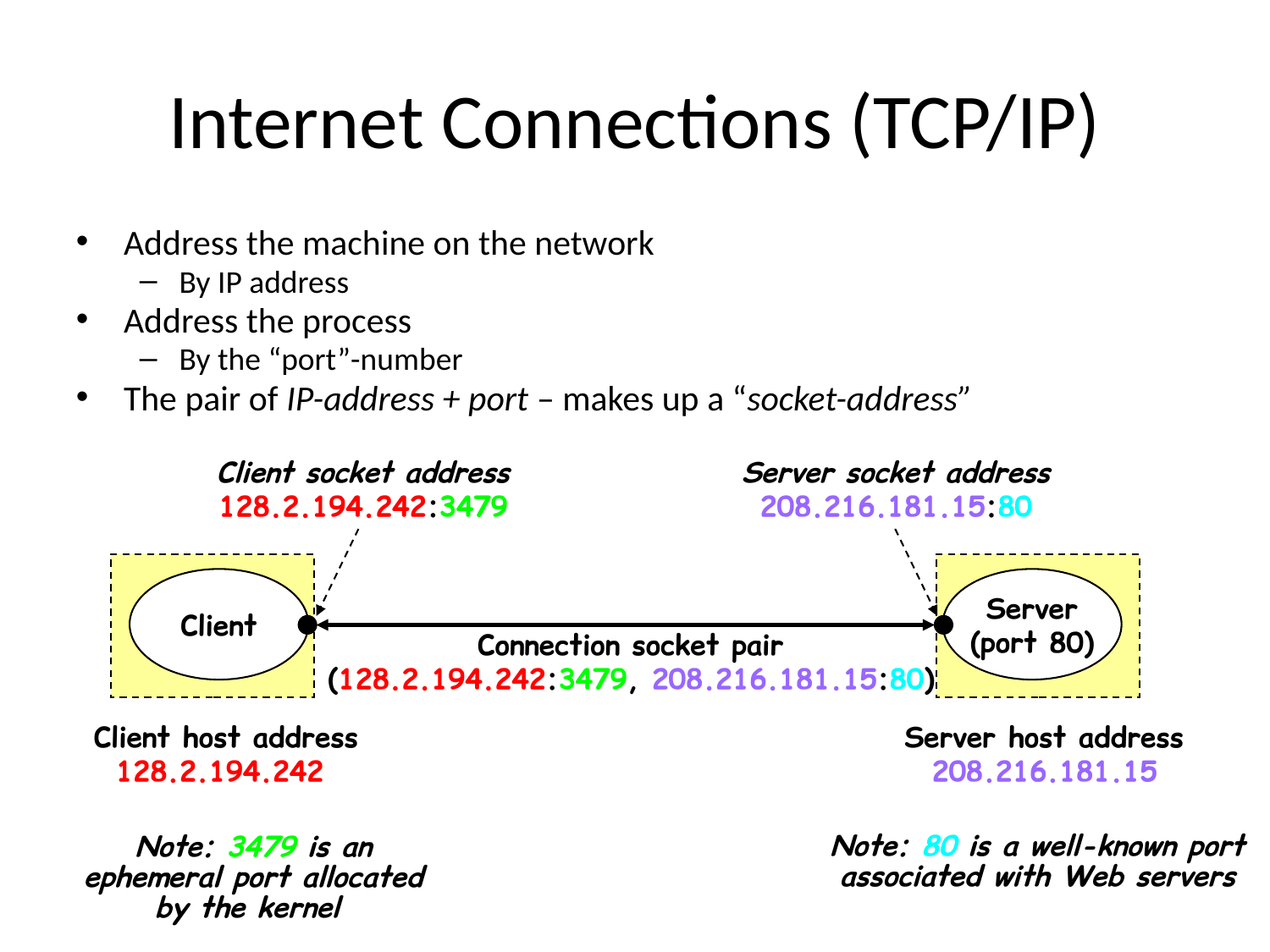

# Internet Connections (TCP/IP)
Address the machine on the network
By IP address
Address the process
By the “port”-number
The pair of IP-address + port – makes up a “socket-address”
Client socket address
128.2.194.242:3479
Server socket address
208.216.181.15:80

Client
Server
(port 80)

Connection socket pair
(128.2.194.242:3479, 208.216.181.15:80)

Client host address
128.2.194.242
Server host address
208.216.181.15
Note: 80 is a well-known port
associated with Web servers
Note: 3479 is an
ephemeral port allocated
by the kernel